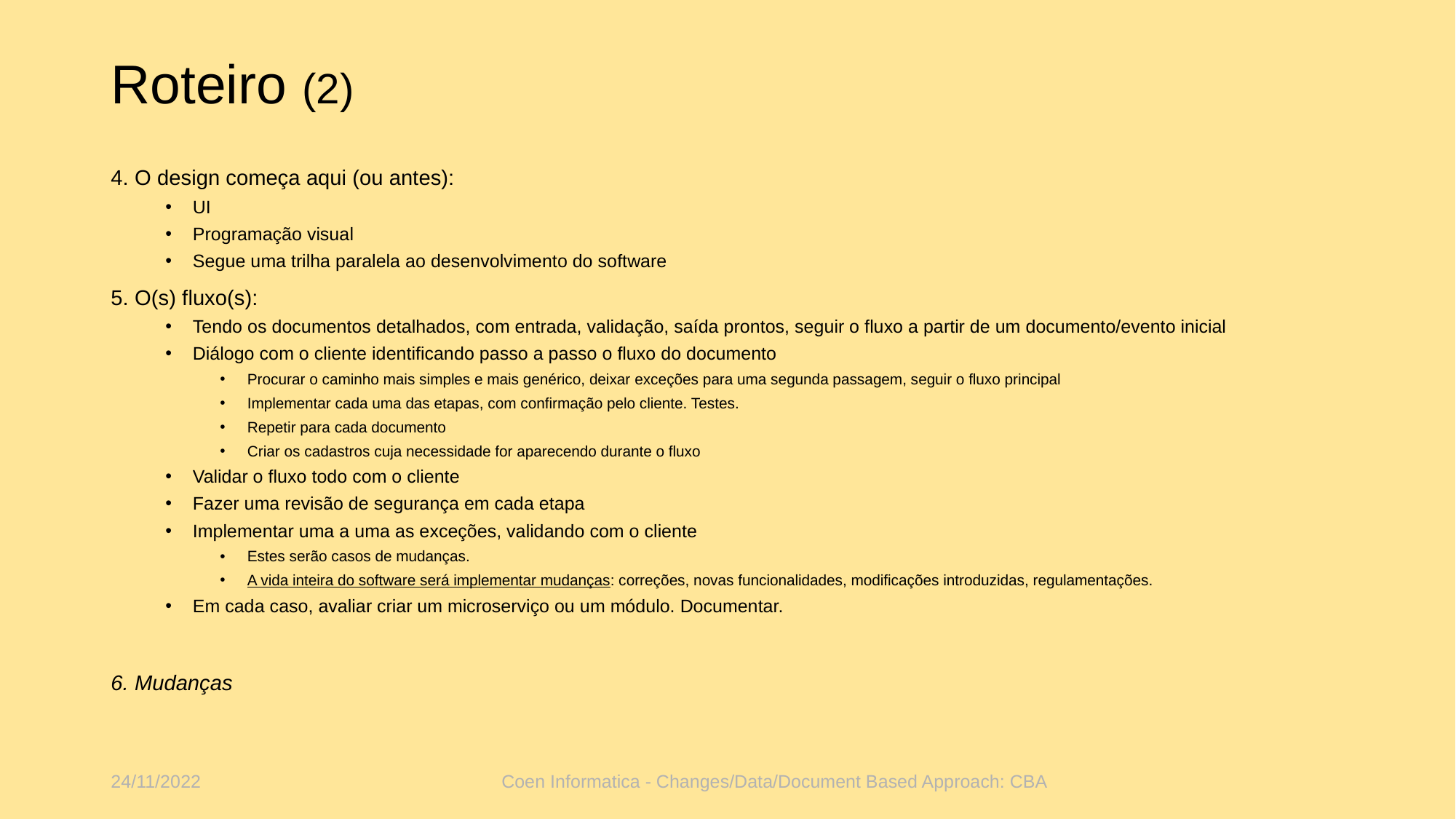

# Roteiro (2)
4. O design começa aqui (ou antes):
UI
Programação visual
Segue uma trilha paralela ao desenvolvimento do software
5. O(s) fluxo(s):
Tendo os documentos detalhados, com entrada, validação, saída prontos, seguir o fluxo a partir de um documento/evento inicial
Diálogo com o cliente identificando passo a passo o fluxo do documento
Procurar o caminho mais simples e mais genérico, deixar exceções para uma segunda passagem, seguir o fluxo principal
Implementar cada uma das etapas, com confirmação pelo cliente. Testes.
Repetir para cada documento
Criar os cadastros cuja necessidade for aparecendo durante o fluxo
Validar o fluxo todo com o cliente
Fazer uma revisão de segurança em cada etapa
Implementar uma a uma as exceções, validando com o cliente
Estes serão casos de mudanças.
A vida inteira do software será implementar mudanças: correções, novas funcionalidades, modificações introduzidas, regulamentações.
Em cada caso, avaliar criar um microserviço ou um módulo. Documentar.

6. Mudanças
24/11/2022
Coen Informatica - Changes/Data/Document Based Approach: CBA
19